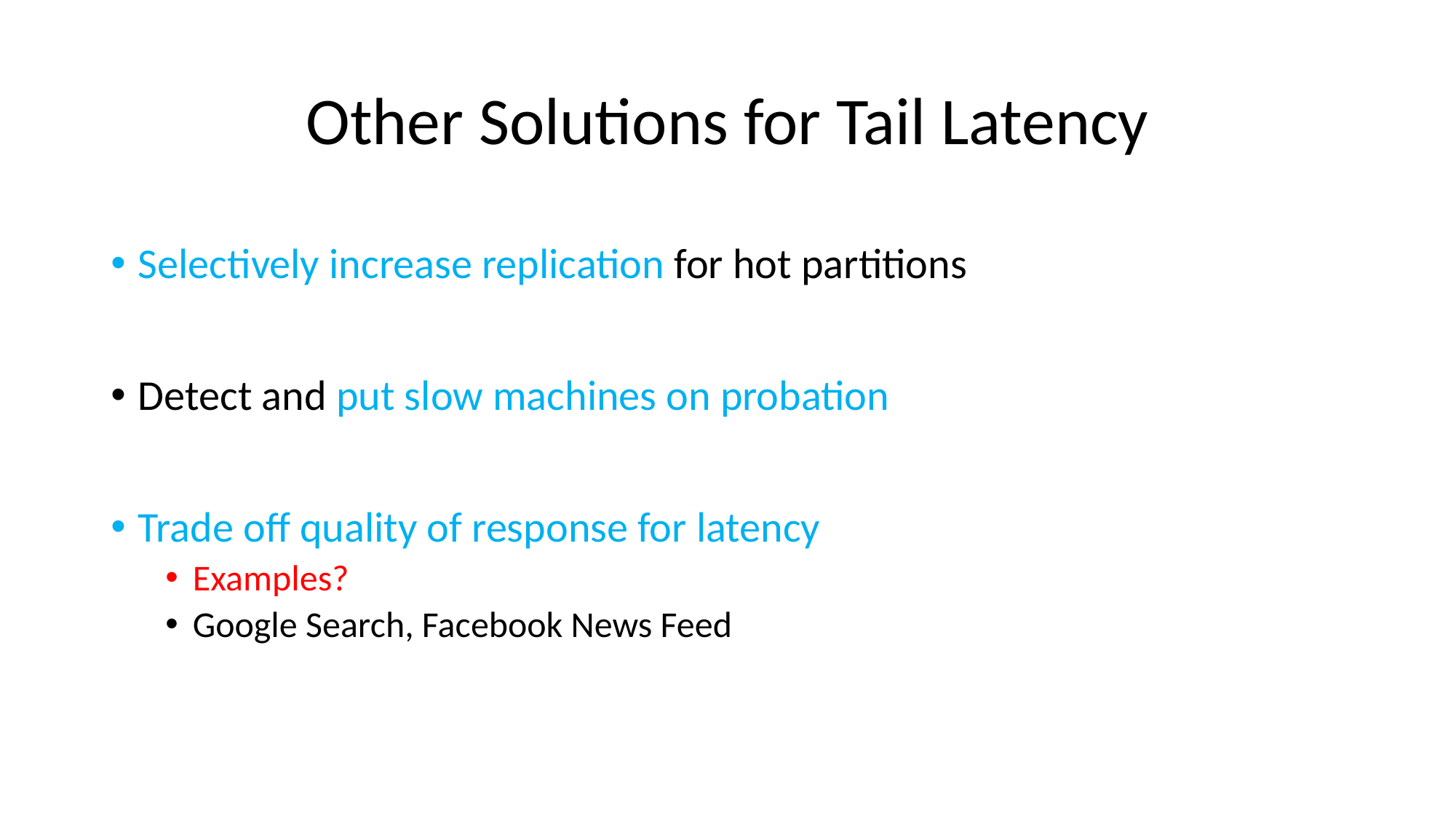

# Other Solutions for Tail Latency
Selectively increase replication for hot partitions

Detect and put slow machines on probation

Trade off quality of response for latency
Examples?
Google Search, Facebook News Feed